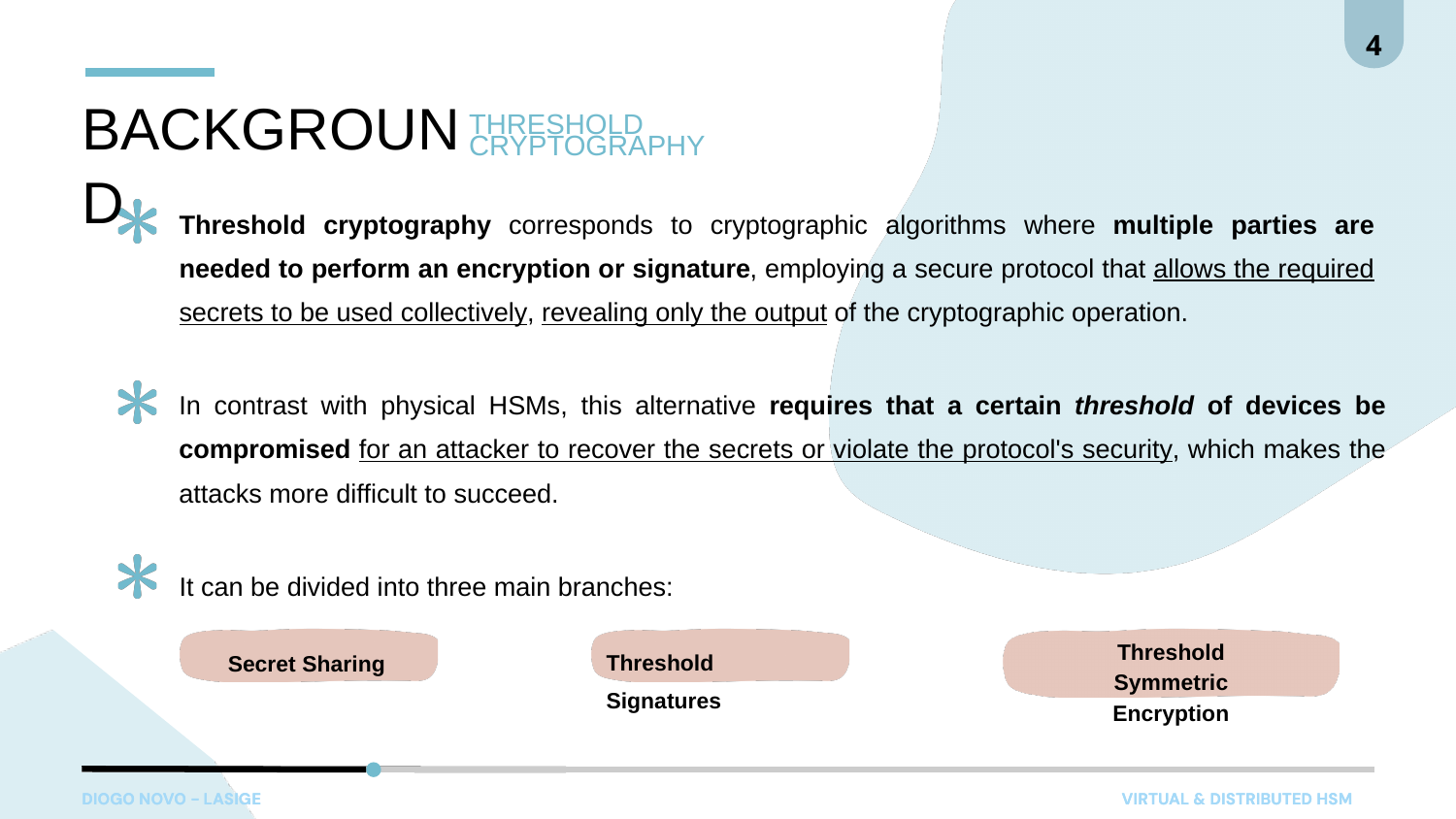

4

BACKGROUND
THRESHOLD CRYPTOGRAPHY
Threshold cryptography corresponds to cryptographic algorithms where multiple parties are needed to perform an encryption or signature, employing a secure protocol that allows the required secrets to be used collectively, revealing only the output of the cryptographic operation.

In contrast with physical HSMs, this alternative requires that a certain threshold of devices be compromised for an attacker to recover the secrets or violate the protocol's security, which makes the attacks more difficult to succeed.

It can be divided into three main branches:

Secret Sharing

Threshold Symmetric Encryption
Threshold Signatures

DIOGO NOVO - LASIGE
   VIRTUAL & DISTRIBUTED HSM
DIOGO NOVO - LASIGE
   VIRTUAL & DISTRIBUTED HSM